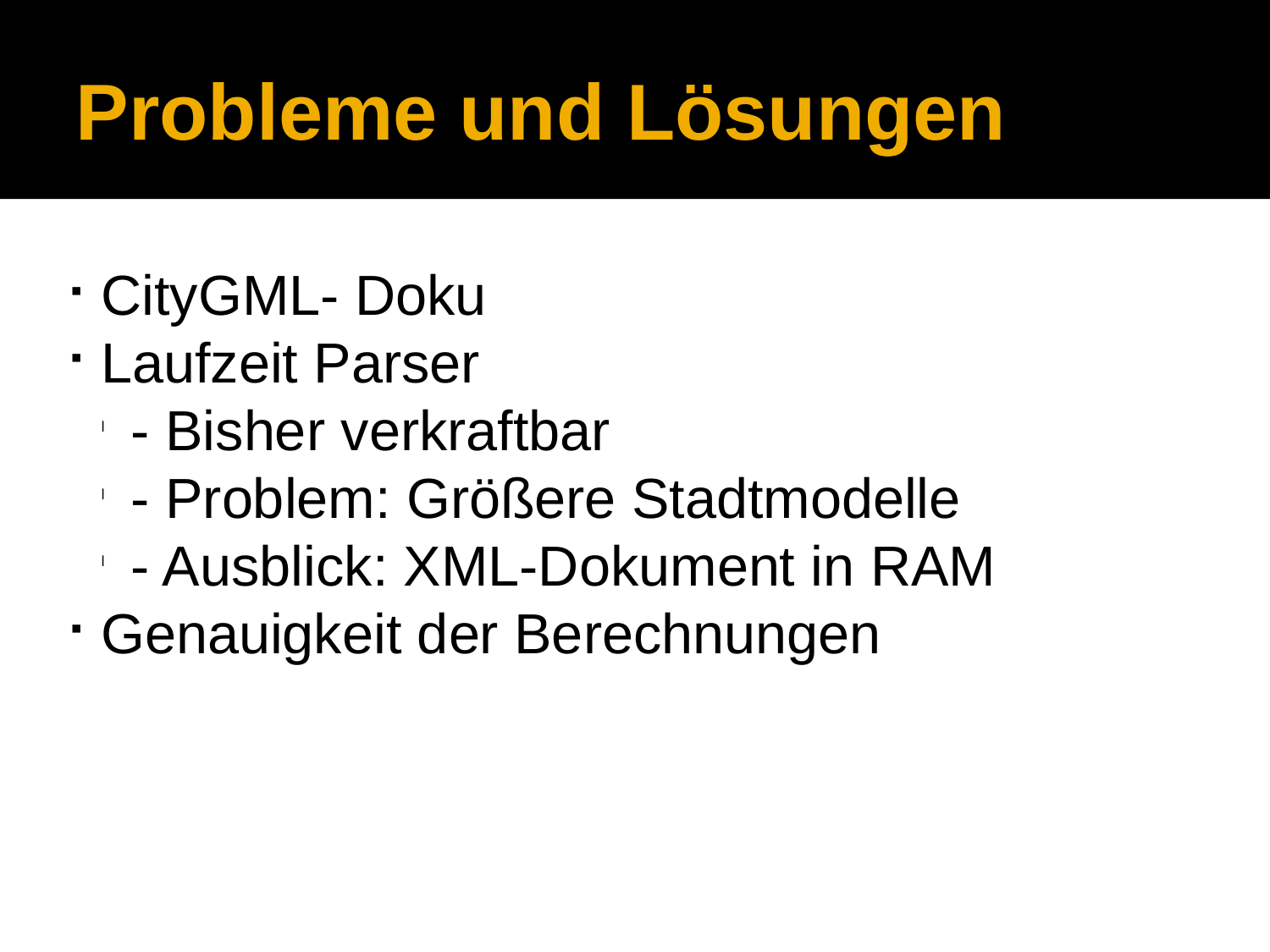

Probleme und Lösungen
CityGML- Doku
Laufzeit Parser
- Bisher verkraftbar
- Problem: Größere Stadtmodelle
- Ausblick: XML-Dokument in RAM
Genauigkeit der Berechnungen